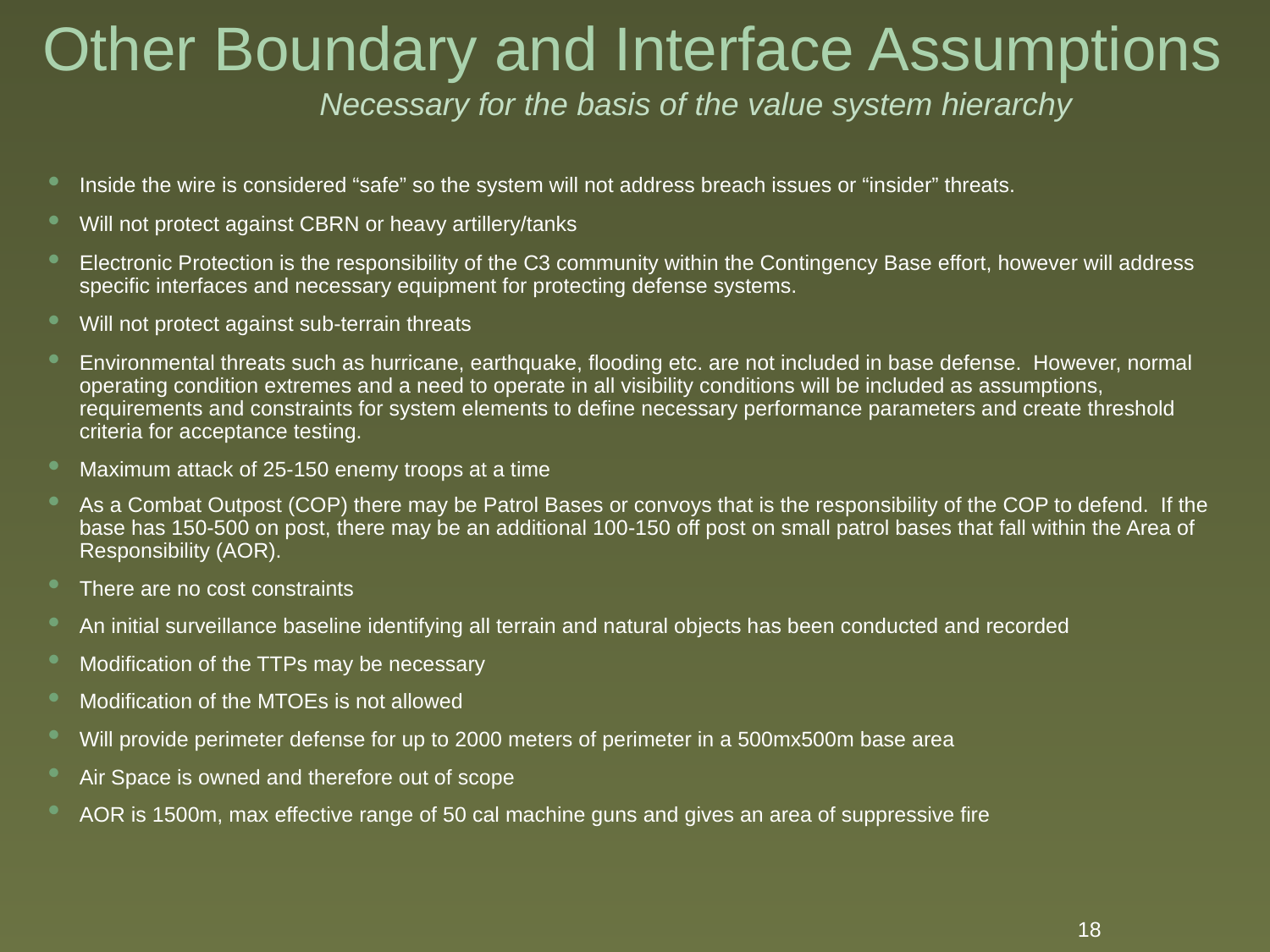

# Other Boundary and Interface Assumptions Necessary for the basis of the value system hierarchy
Inside the wire is considered “safe” so the system will not address breach issues or “insider” threats.
Will not protect against CBRN or heavy artillery/tanks
Electronic Protection is the responsibility of the C3 community within the Contingency Base effort, however will address specific interfaces and necessary equipment for protecting defense systems.
Will not protect against sub-terrain threats
Environmental threats such as hurricane, earthquake, flooding etc. are not included in base defense.  However, normal operating condition extremes and a need to operate in all visibility conditions will be included as assumptions, requirements and constraints for system elements to define necessary performance parameters and create threshold criteria for acceptance testing.
Maximum attack of 25-150 enemy troops at a time
As a Combat Outpost (COP) there may be Patrol Bases or convoys that is the responsibility of the COP to defend.  If the base has 150-500 on post, there may be an additional 100-150 off post on small patrol bases that fall within the Area of Responsibility (AOR).
There are no cost constraints
An initial surveillance baseline identifying all terrain and natural objects has been conducted and recorded
Modification of the TTPs may be necessary
Modification of the MTOEs is not allowed
Will provide perimeter defense for up to 2000 meters of perimeter in a 500mx500m base area
Air Space is owned and therefore out of scope
AOR is 1500m, max effective range of 50 cal machine guns and gives an area of suppressive fire
18